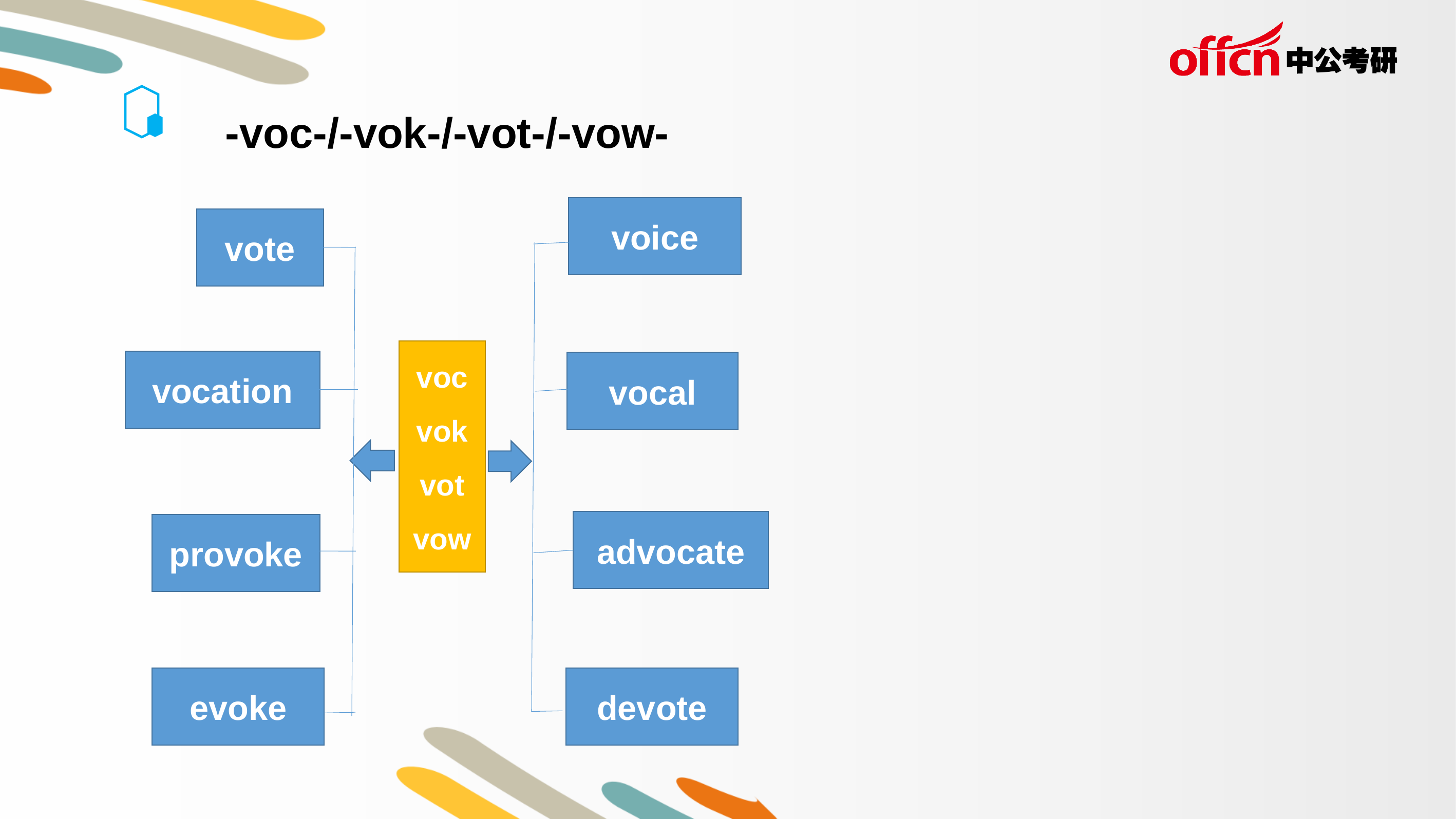

-voc-/-vok-/-vot-/-vow-
voice
vote

voc
vok
vot
vow

vocation
vocal

advocate
provoke
evoke
devote